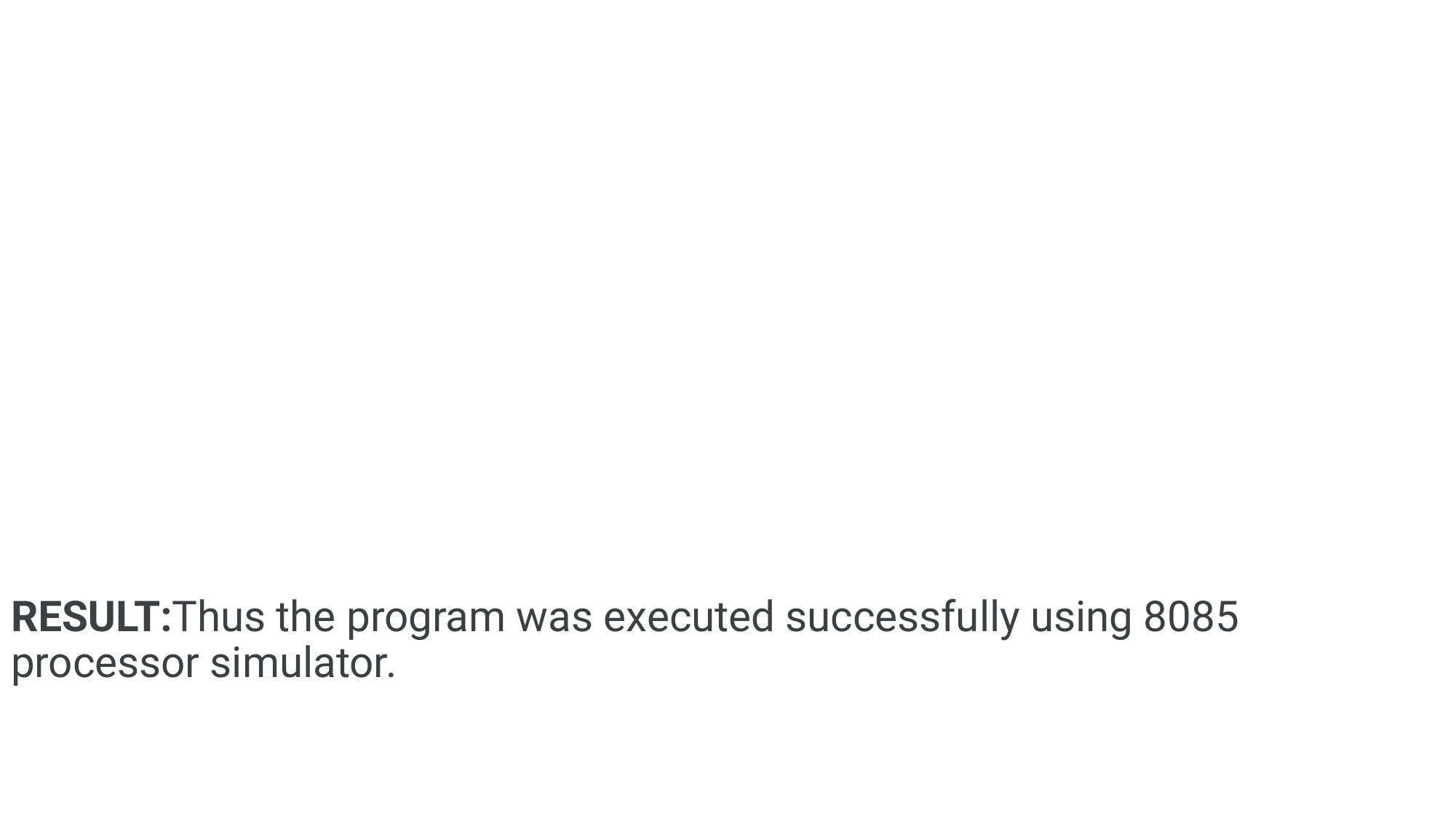

RESULT:Thus the program was executed successfully using 8085 processor simulator.